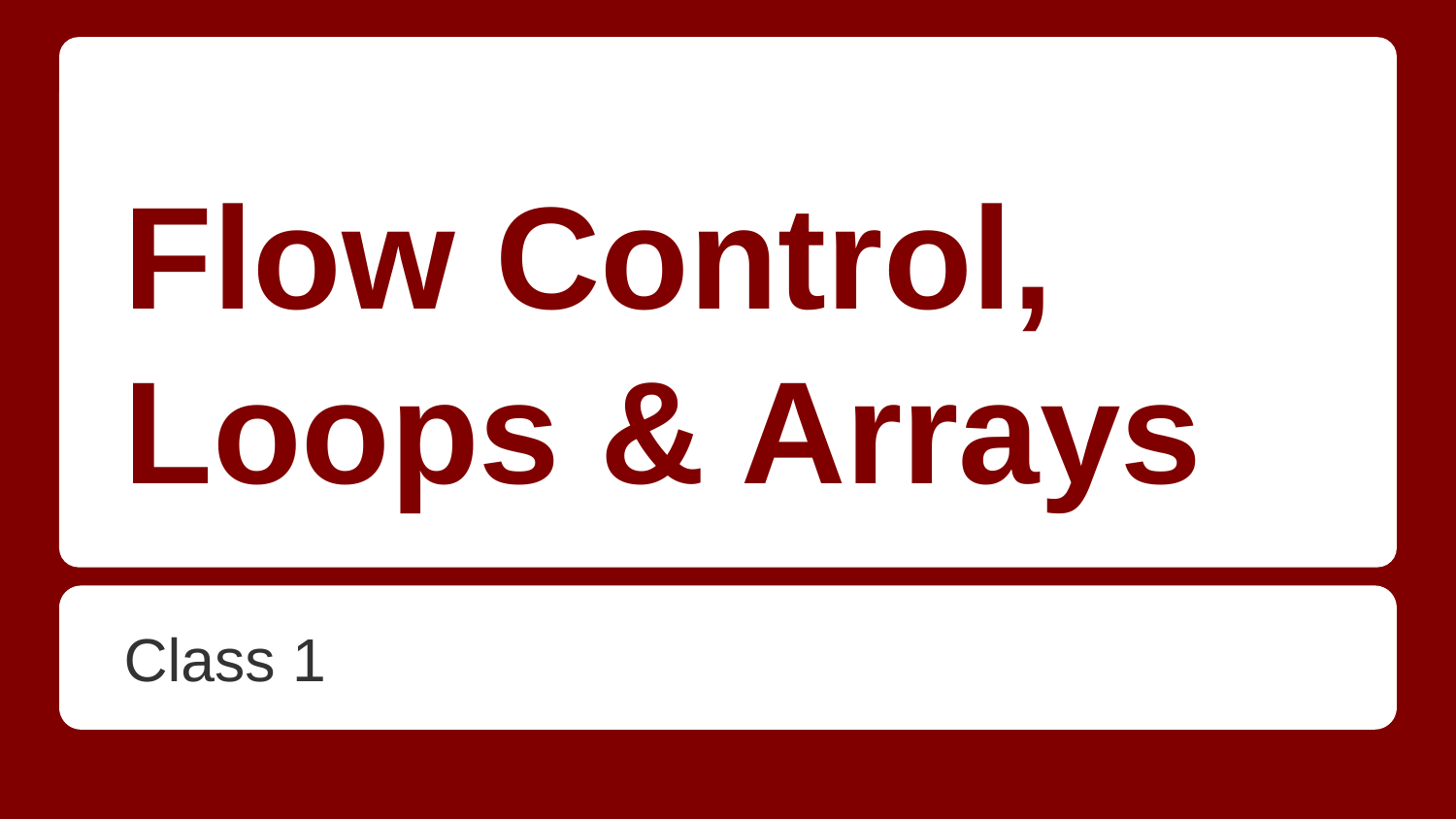

# Flow Control, Loops & Arrays
Class 1